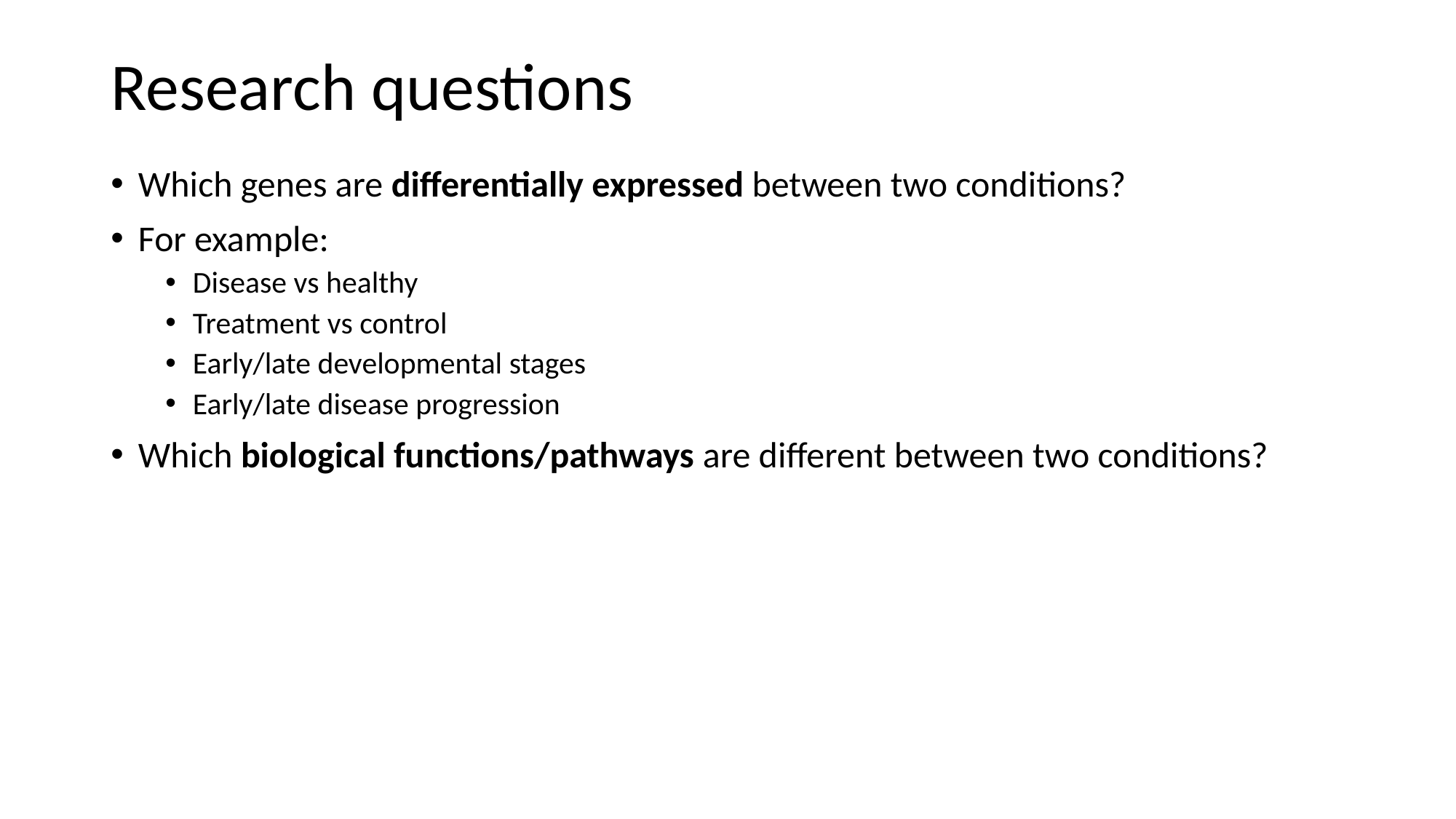

# Research questions
Which genes are differentially expressed between two conditions?
For example:
Disease vs healthy
Treatment vs control
Early/late developmental stages
Early/late disease progression
Which biological functions/pathways are different between two conditions?